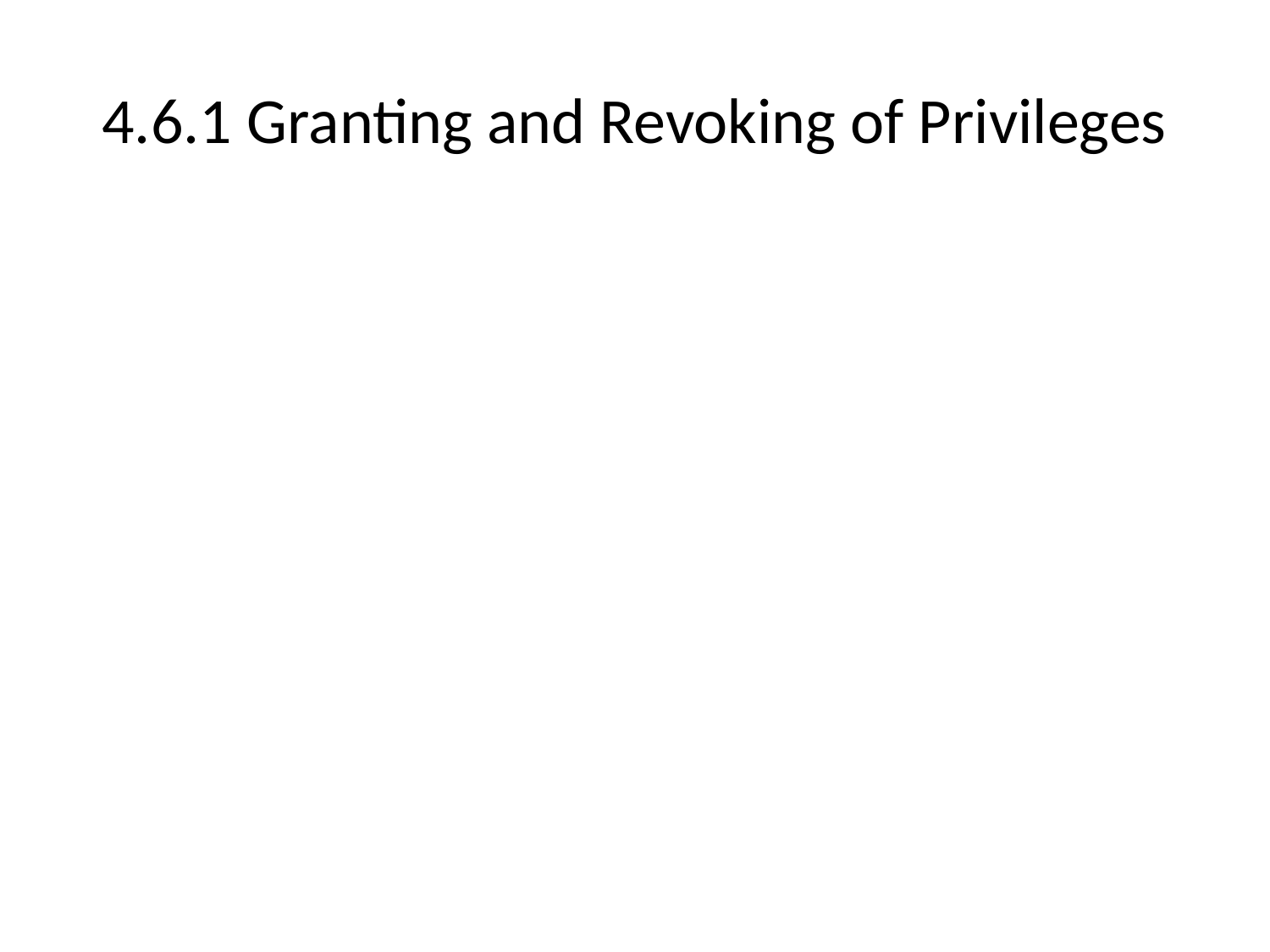

# 4.6.1 Granting and Revoking of Privileges